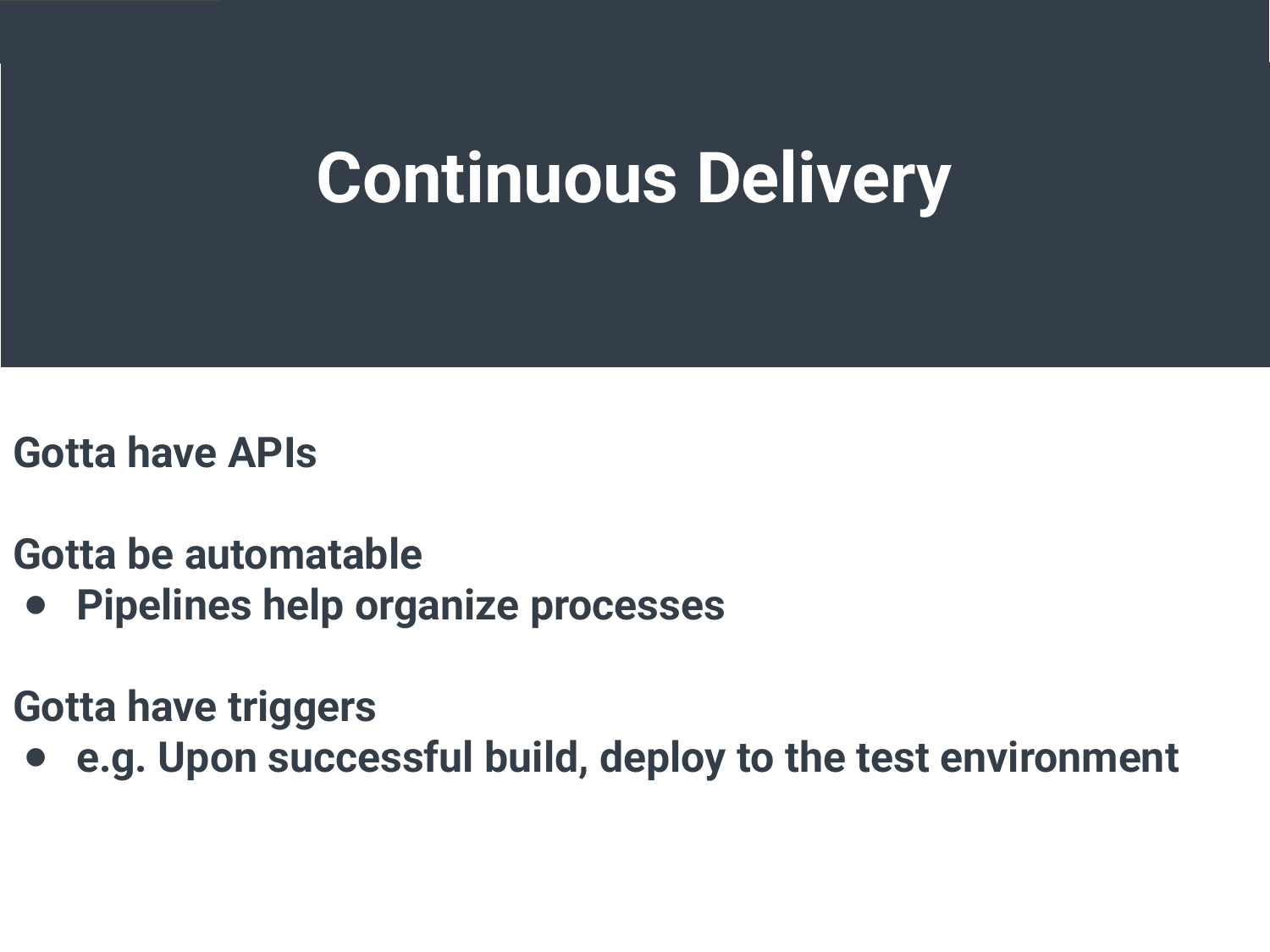

Continuous Delivery
Gotta have APIs

Gotta be automatable
Pipelines help organize processes

Gotta have triggers
e.g. Upon successful build, deploy to the test environment